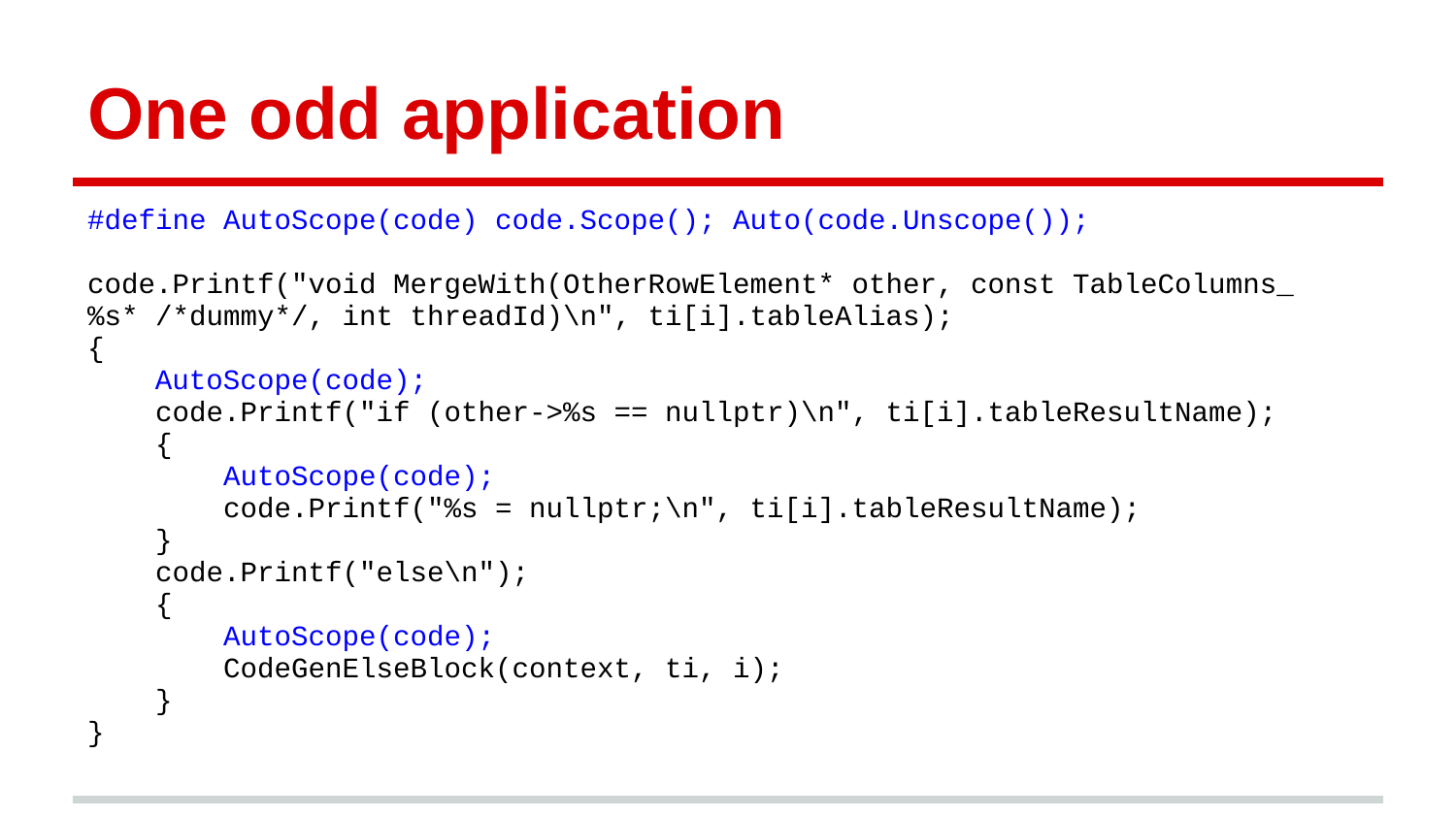

# One odd application
#define AutoScope(code) code.Scope(); Auto(code.Unscope());
code.Printf("void MergeWith(OtherRowElement* other, const TableColumns_%s* /*dummy*/, int threadId)\n", ti[i].tableAlias);
{
    AutoScope(code);
    code.Printf("if (other->%s == nullptr)\n", ti[i].tableResultName);
    {
        AutoScope(code);
        code.Printf("%s = nullptr;\n", ti[i].tableResultName);
    }
    code.Printf("else\n");
    {
        AutoScope(code);
        CodeGenElseBlock(context, ti, i);
    }
}